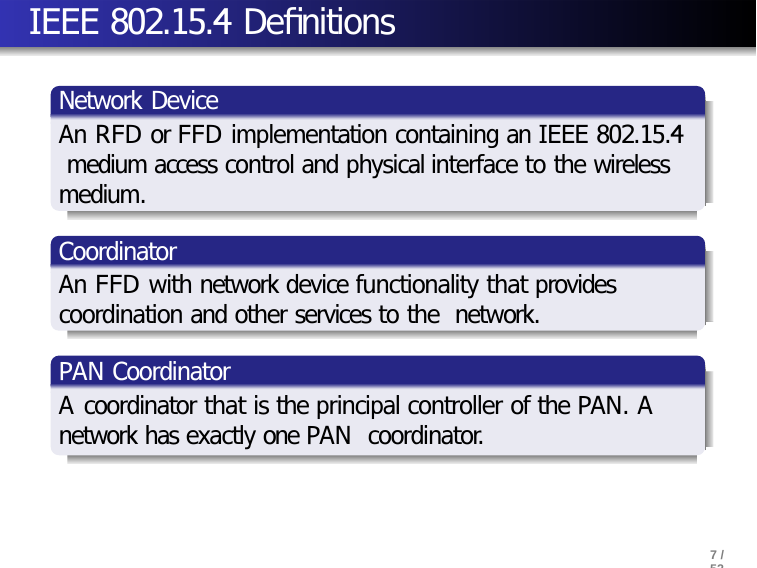

# IEEE 802.15.4 Definitions

Network Device
An RFD or FFD implementation containing an IEEE 802.15.4  medium access control and physical interface to the wireless  medium.

Coordinator
An FFD with network device functionality that provides  coordination and other services to the  network.

PAN Coordinator
A coordinator that is the principal controller of the PAN. A  network has exactly one PAN coordinator.

7 / 52